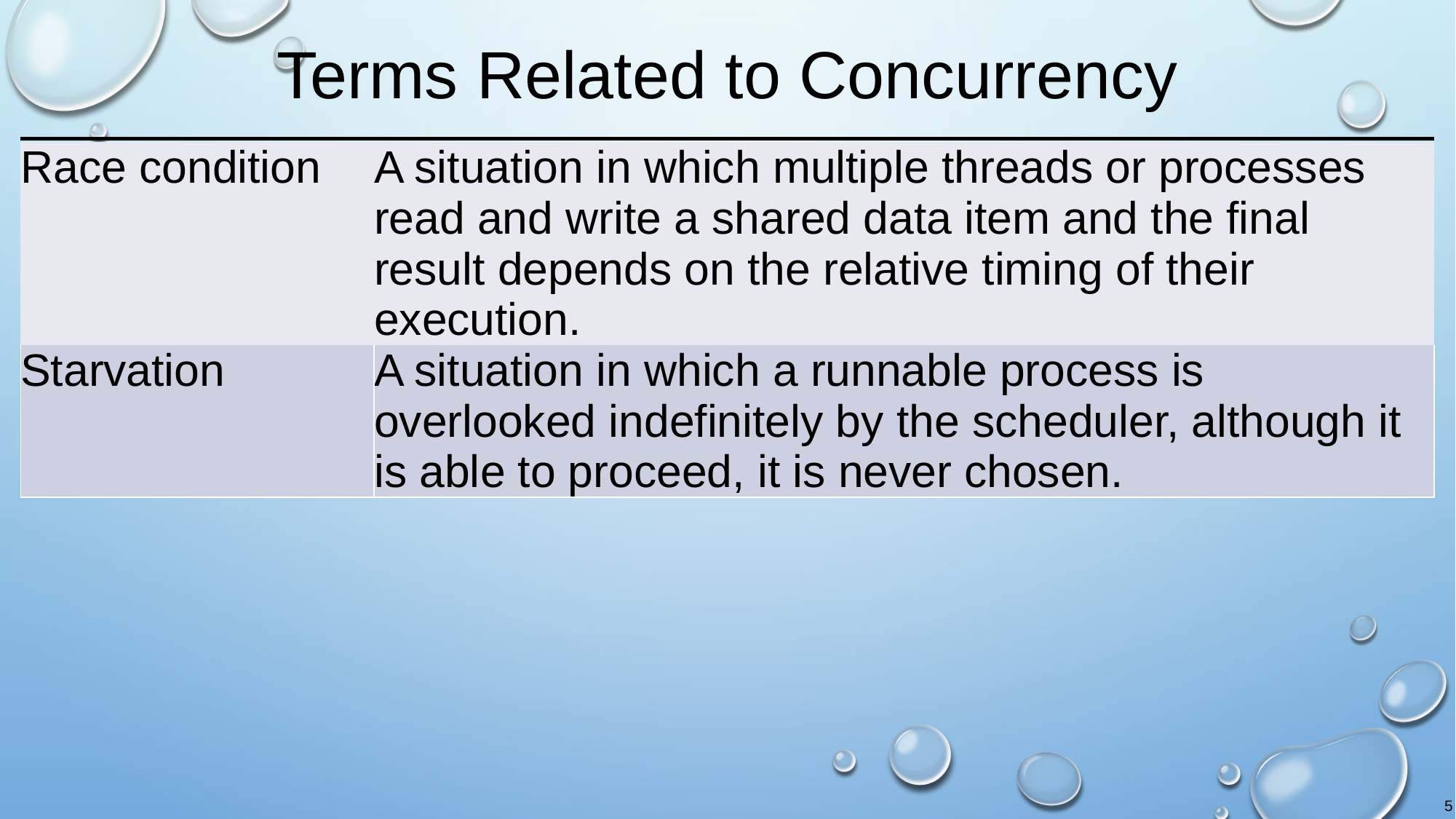

# Terms Related to Concurrency
| Race condition | A situation in which multiple threads or processes read and write a shared data item and the final result depends on the relative timing of their execution. |
| --- | --- |
| Starvation | A situation in which a runnable process is overlooked indefinitely by the scheduler, although it is able to proceed, it is never chosen. |
5